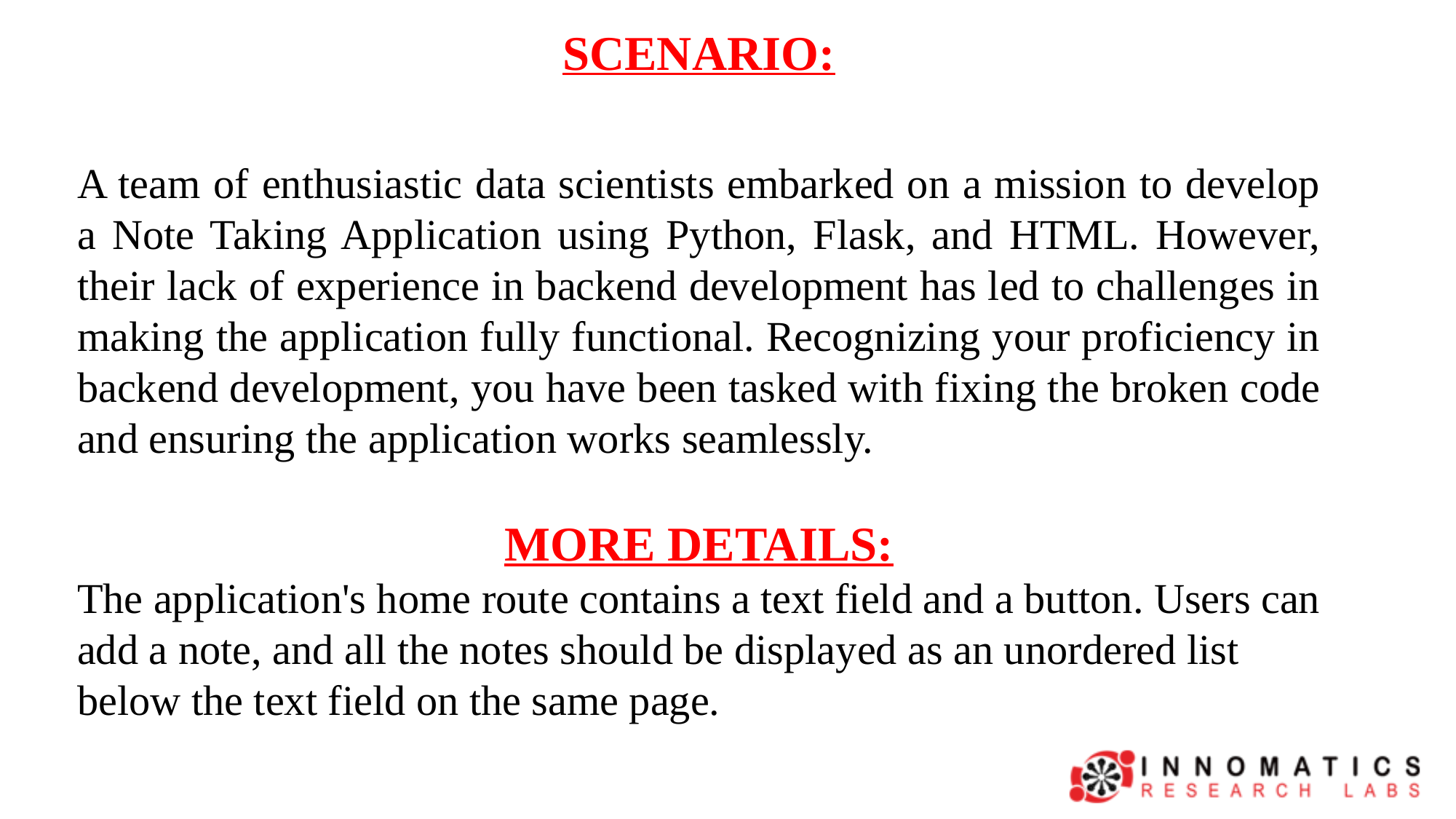

SCENARIO:

A team of enthusiastic data scientists embarked on a mission to develop a Note Taking Application using Python, Flask, and HTML. However, their lack of experience in backend development has led to challenges in making the application fully functional. Recognizing your proficiency in backend development, you have been tasked with fixing the broken code and ensuring the application works seamlessly.

MORE DETAILS:
The application's home route contains a text field and a button. Users can add a note, and all the notes should be displayed as an unordered list below the text field on the same page.